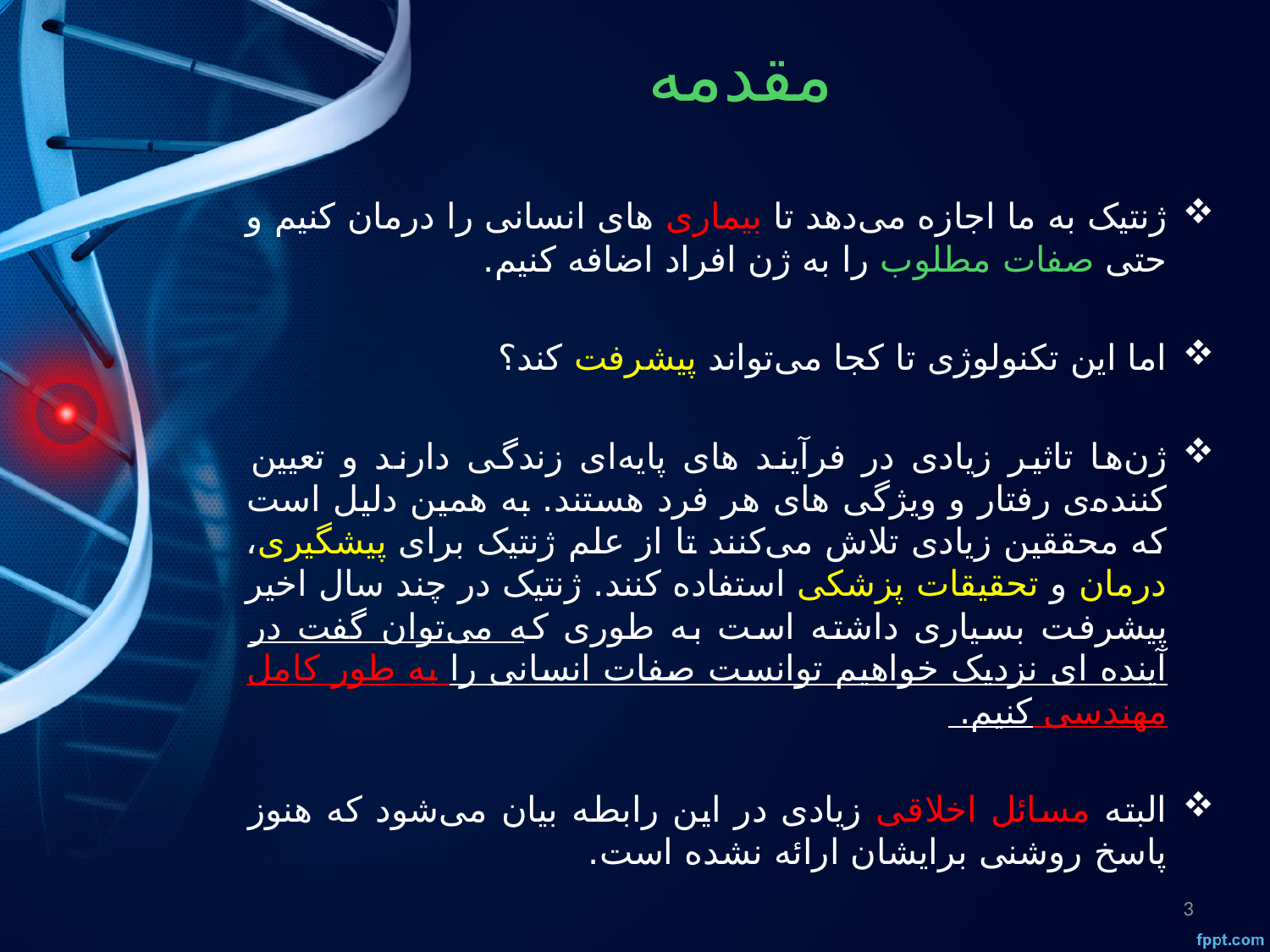

# مقدمه
ژنتیک به ما اجازه می‌دهد تا بیماری های انسانی را درمان کنیم و حتی صفات مطلوب را به ژن افراد اضافه کنیم.

اما این تکنولوژی تا کجا می‌تواند پیشرفت کند؟

ژن‌ها تاثیر زیادی در فرآیند های پایه‌ای زندگی دارند و تعیین کننده‌ی رفتار و ویژگی های هر فرد هستند. به همین دلیل است که محققین زیادی تلاش می‌کنند تا از علم ژنتیک برای پیشگیری، درمان و تحقیقات پزشکی استفاده کنند. ژنتیک در چند سال اخیر پیشرفت بسیاری داشته است به طوری که می‌توان گفت در آینده ای نزدیک خواهیم توانست صفات انسانی را به طور کامل مهندسی کنیم.

البته مسائل اخلاقی زیادی در این رابطه بیان می‌شود که هنوز پاسخ روشنی برایشان ارائه نشده است.
3